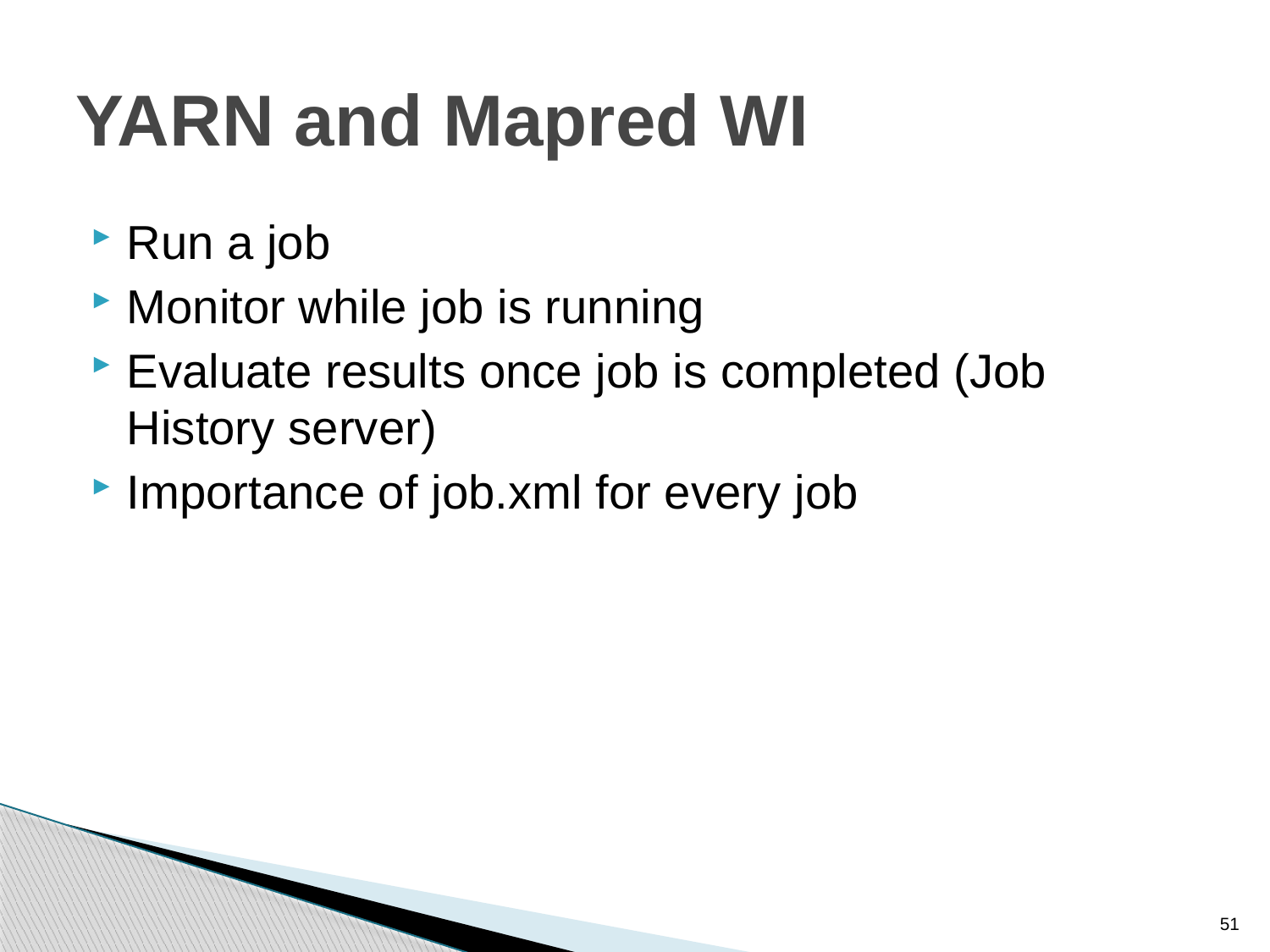

# YARN and Mapred WI
Run a job
Monitor while job is running
Evaluate results once job is completed (Job History server)
Importance of job.xml for every job
51